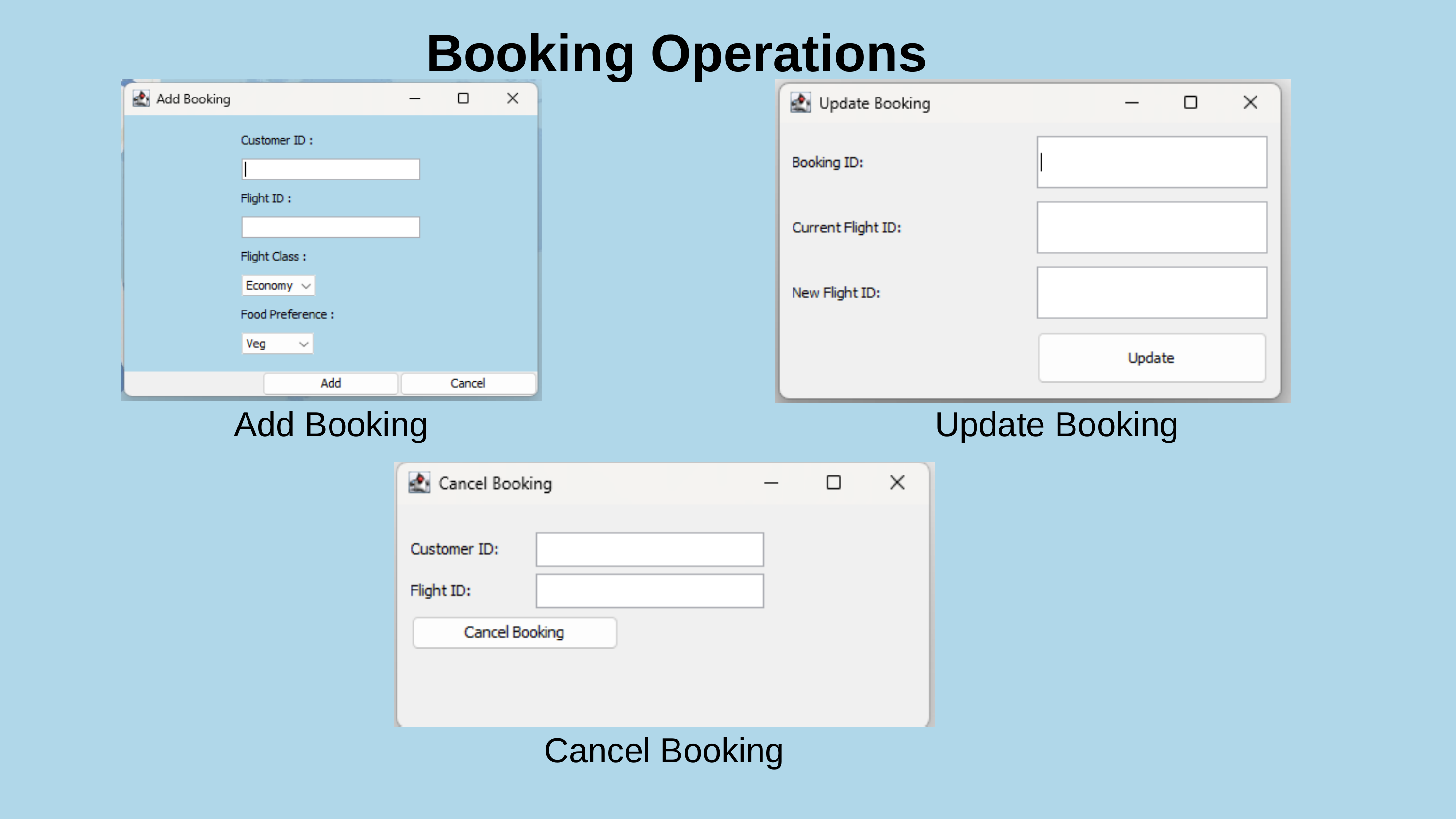

Booking Operations

Add Booking
Update Booking

Cancel Booking